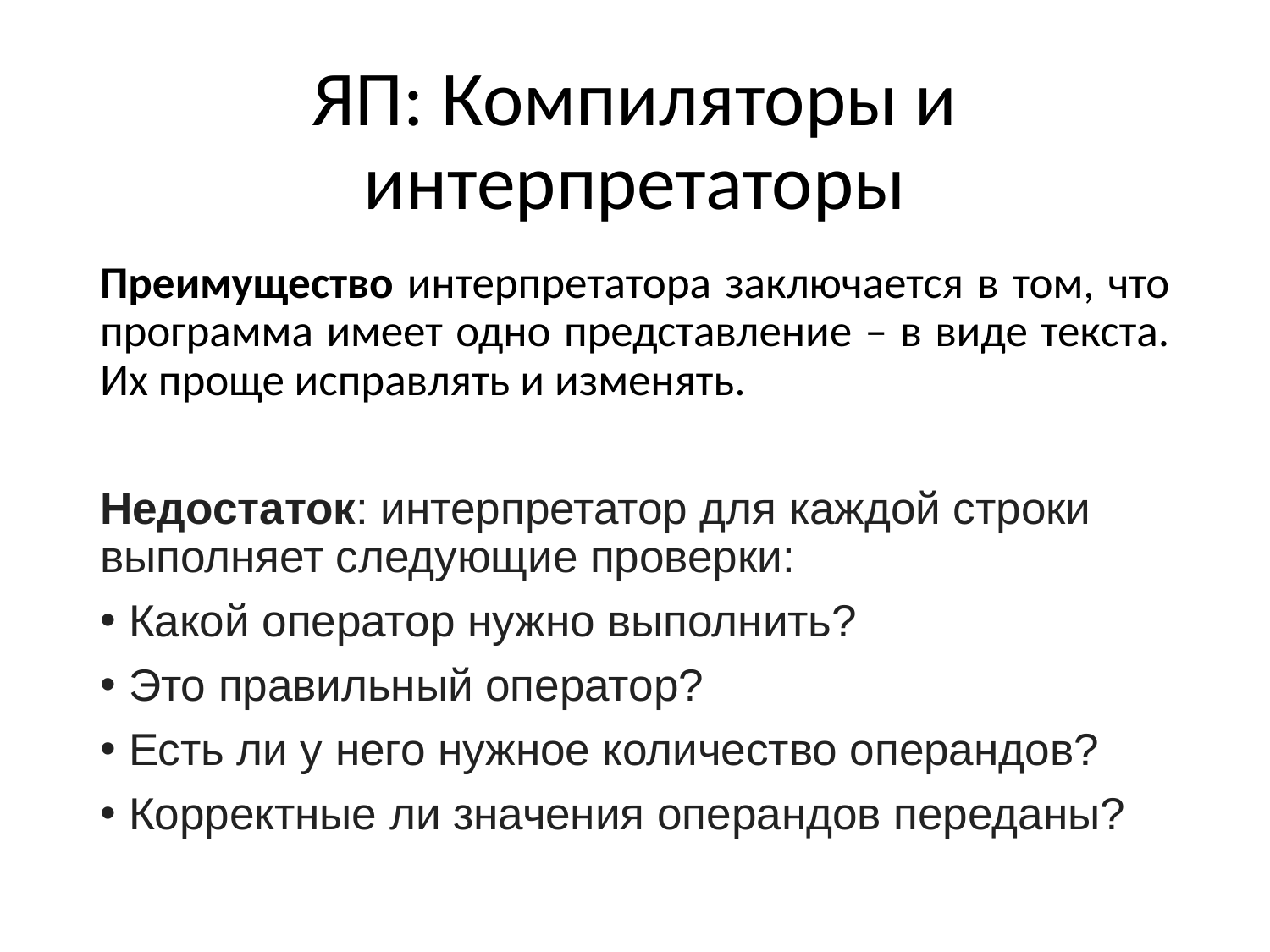

# ЯП: Компиляторы и интерпретаторы
Преимущество интерпретатора заключается в том, что программа имеет одно представление – в виде текста. Их проще исправлять и изменять.

Недостаток: интерпретатор для каждой строки выполняет следующие проверки:
Какой оператор нужно выполнить?
Это правильный оператор?
Есть ли у него нужное количество операндов?
Корректные ли значения операндов переданы?